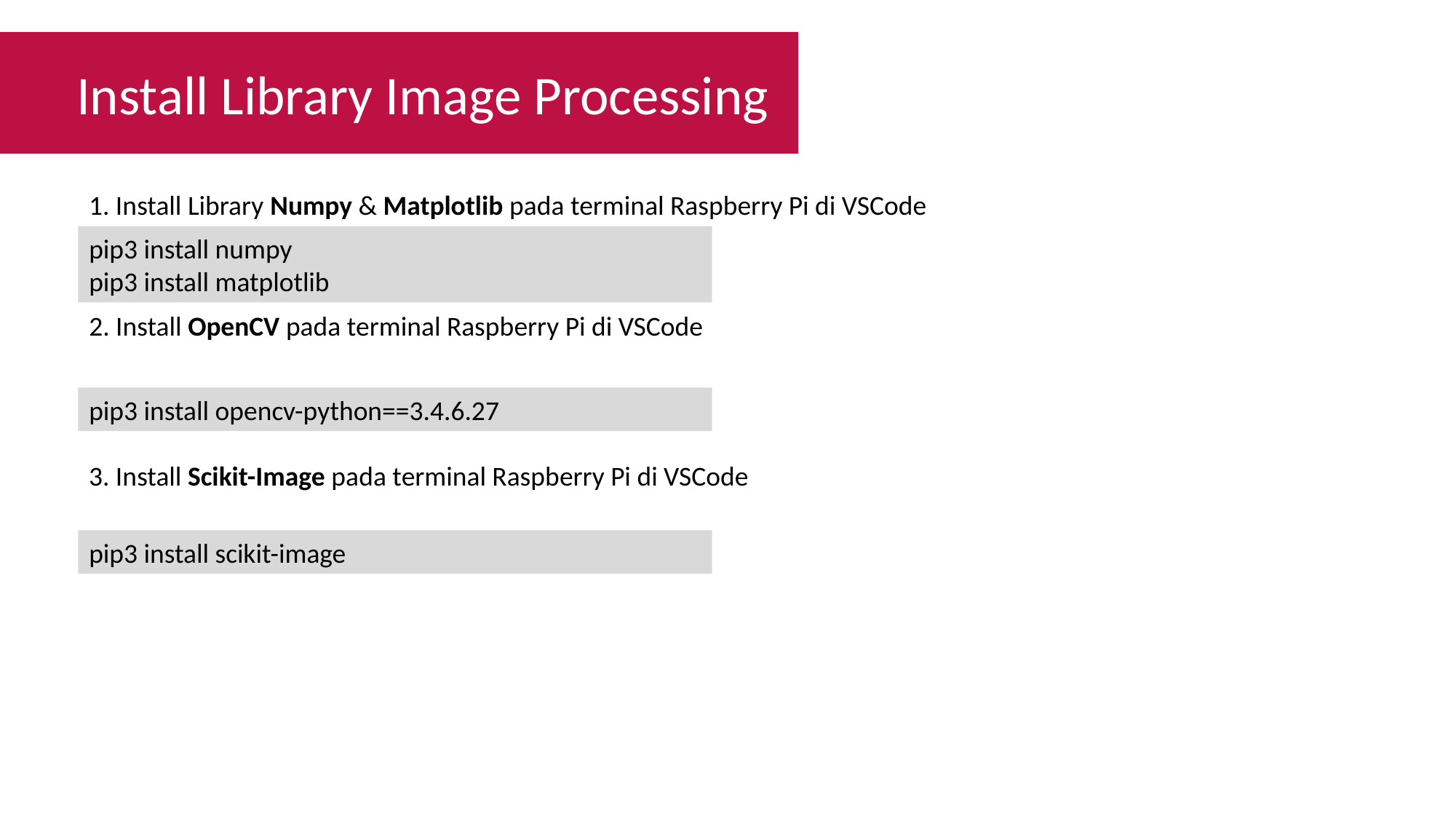

Install Library Image Processing
1. Install Library Numpy & Matplotlib pada terminal Raspberry Pi di VSCode
pip3 install numpy
pip3 install matplotlib
2. Install OpenCV pada terminal Raspberry Pi di VSCode

pip3 install opencv-python==3.4.6.27
3. Install Scikit-Image pada terminal Raspberry Pi di VSCode

pip3 install scikit-image